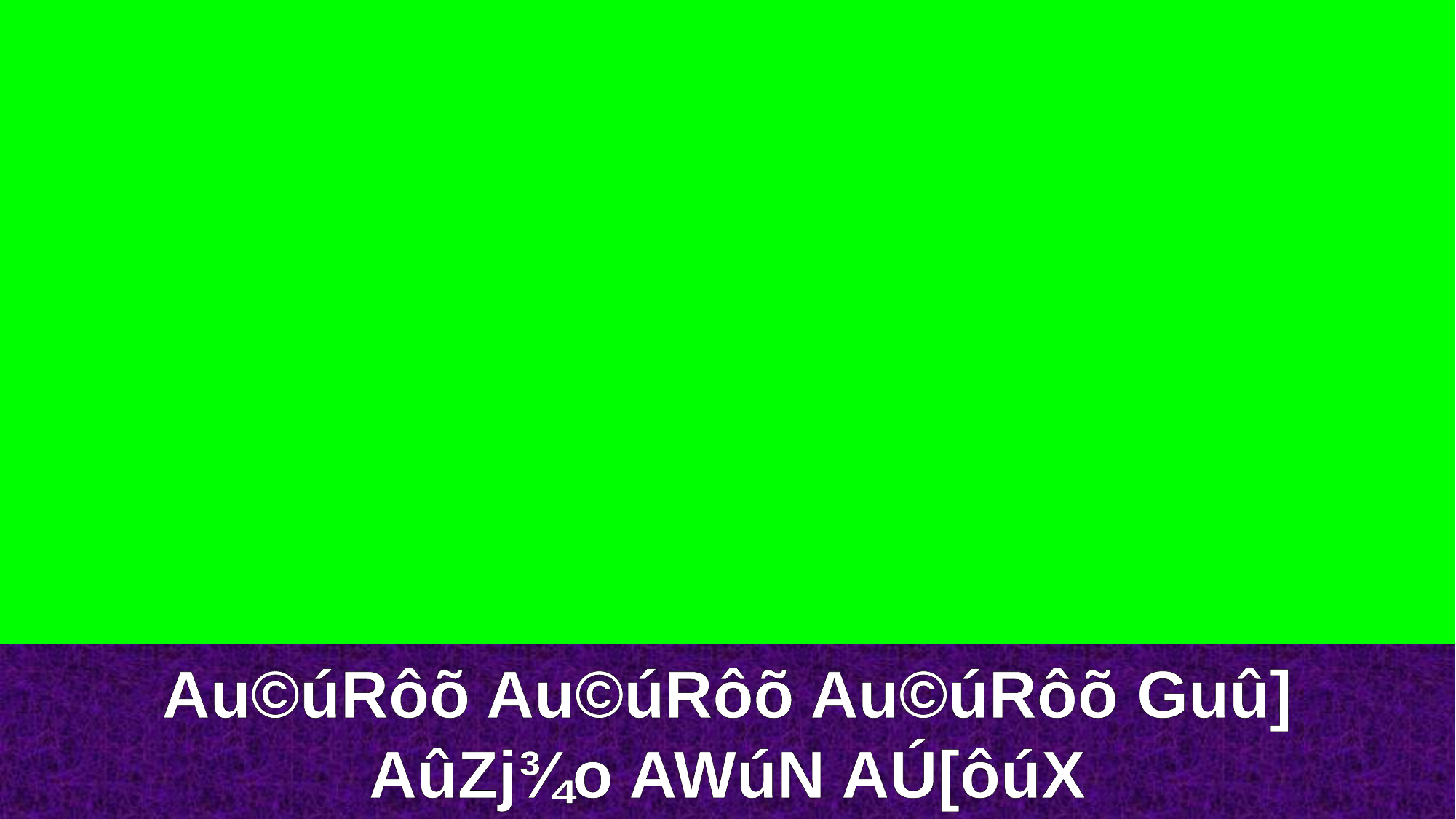

Au©úRôõ Au©úRôõ Au©úRôõ Guû]
AûZj¾o AWúN AÚ[ôúX